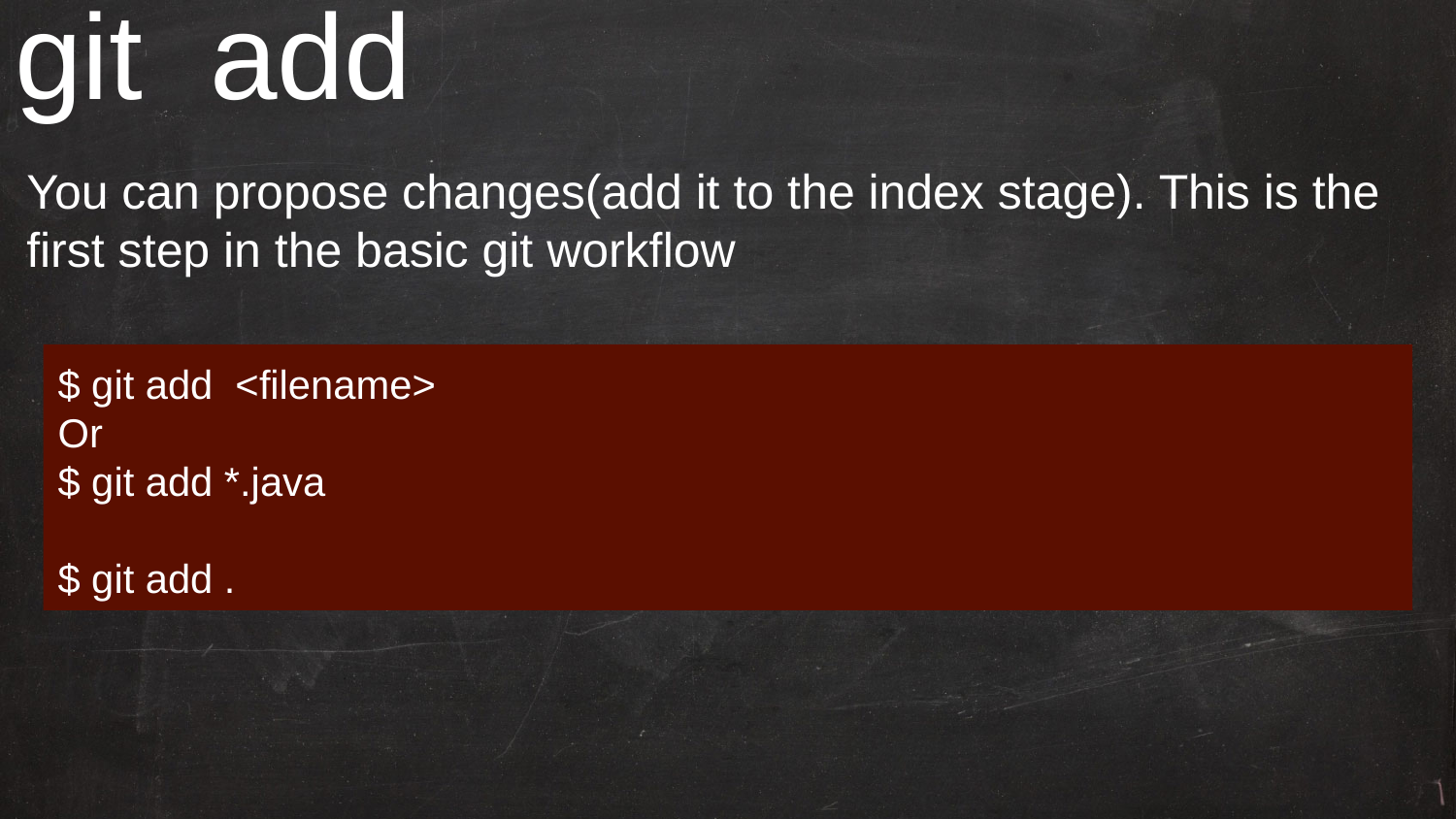

git  add
You can propose changes(add it to the index stage). This is the first step in the basic git workflow

$ git add  <filename>
Or
$ git add *.java

$ git add .